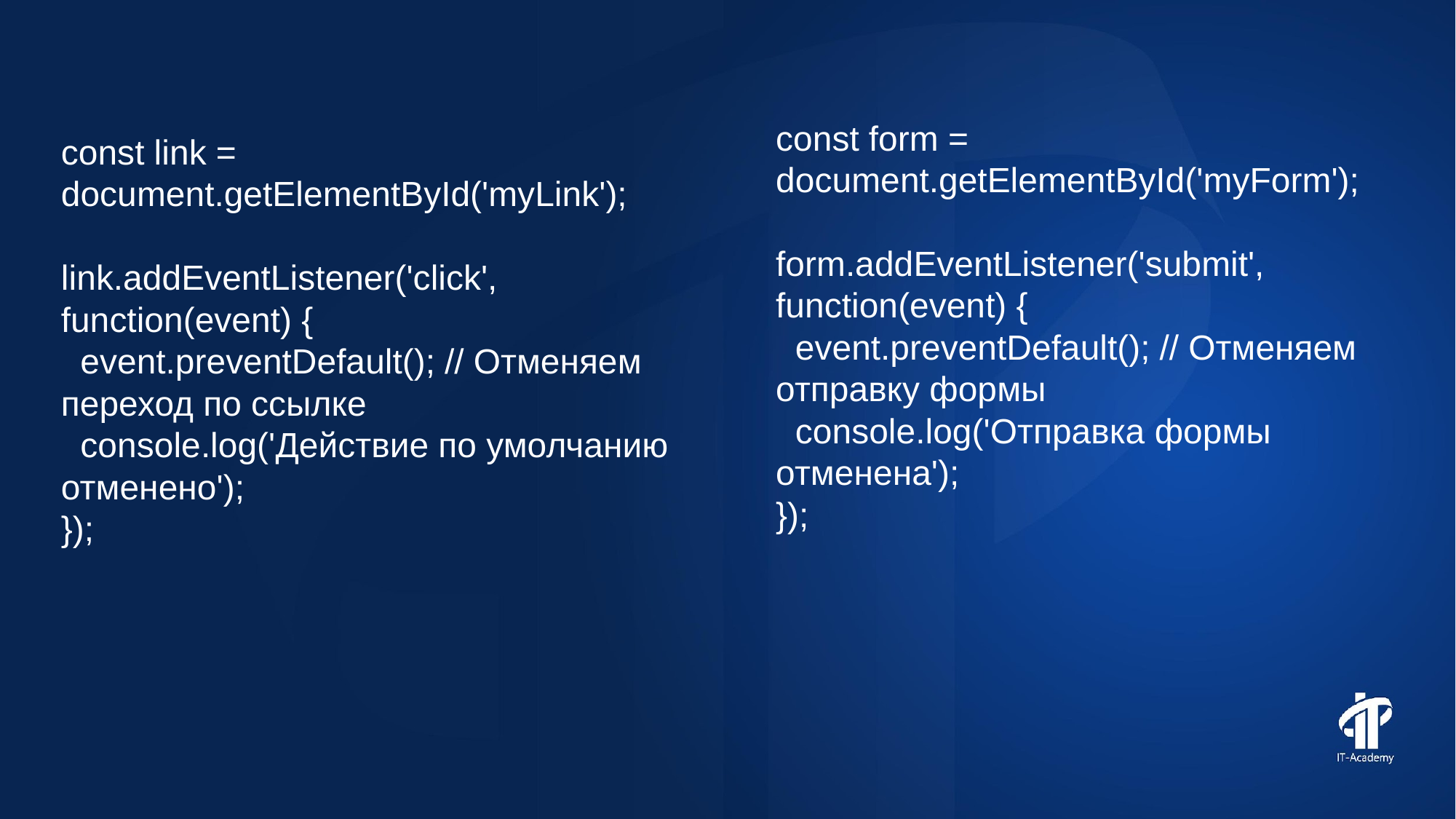

const form = document.getElementById('myForm');

form.addEventListener('submit', function(event) {
  event.preventDefault(); // Отменяем отправку формы
  console.log('Отправка формы отменена');
});

const link = document.getElementById('myLink');

link.addEventListener('click', function(event) {
  event.preventDefault(); // Отменяем переход по ссылке
  console.log('Действие по умолчанию отменено');
});